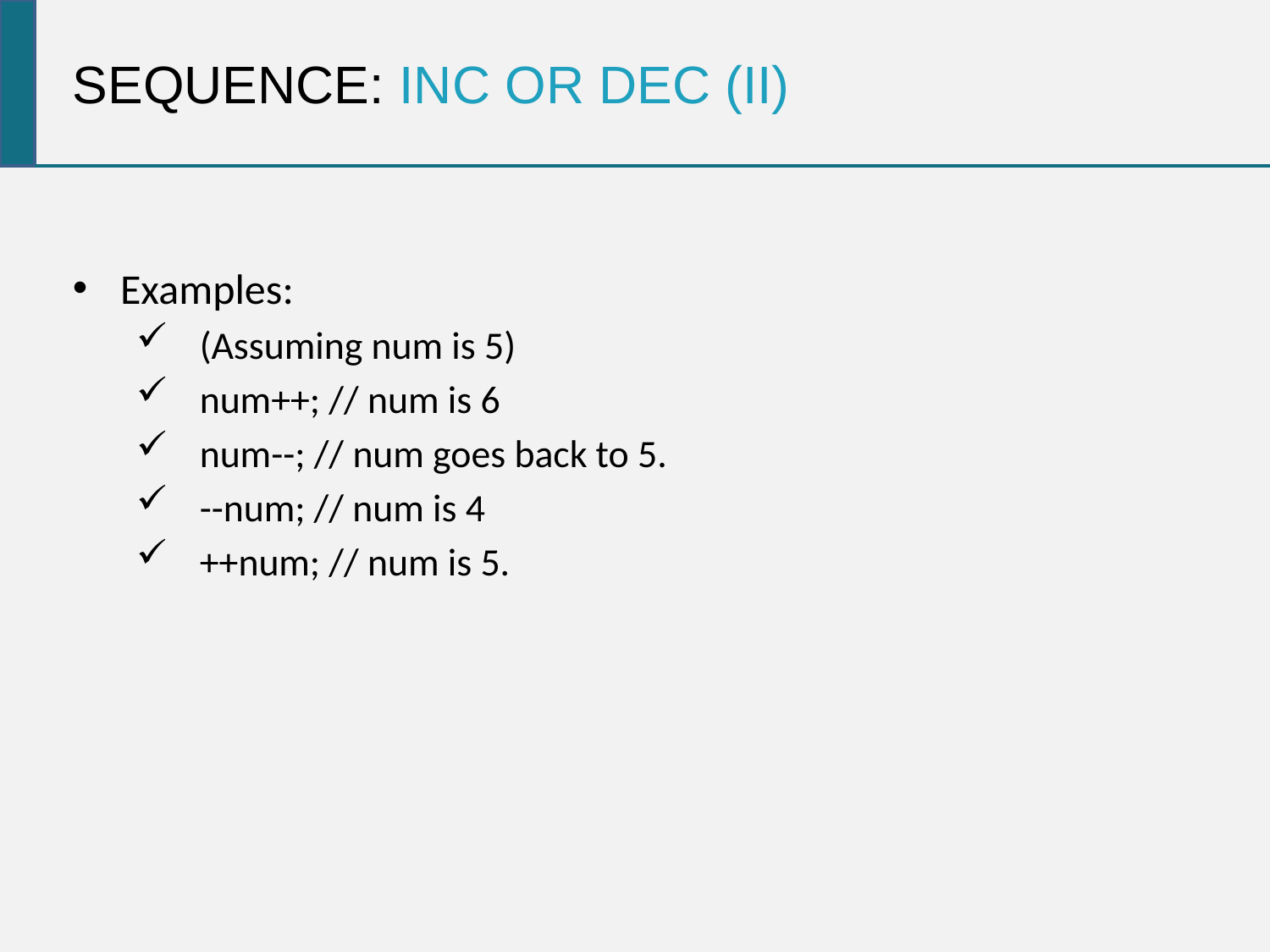

Sequence: inc or dec (ii)

Examples:
(Assuming num is 5)
num++; // num is 6
num--; // num goes back to 5.
--num; // num is 4
++num; // num is 5.